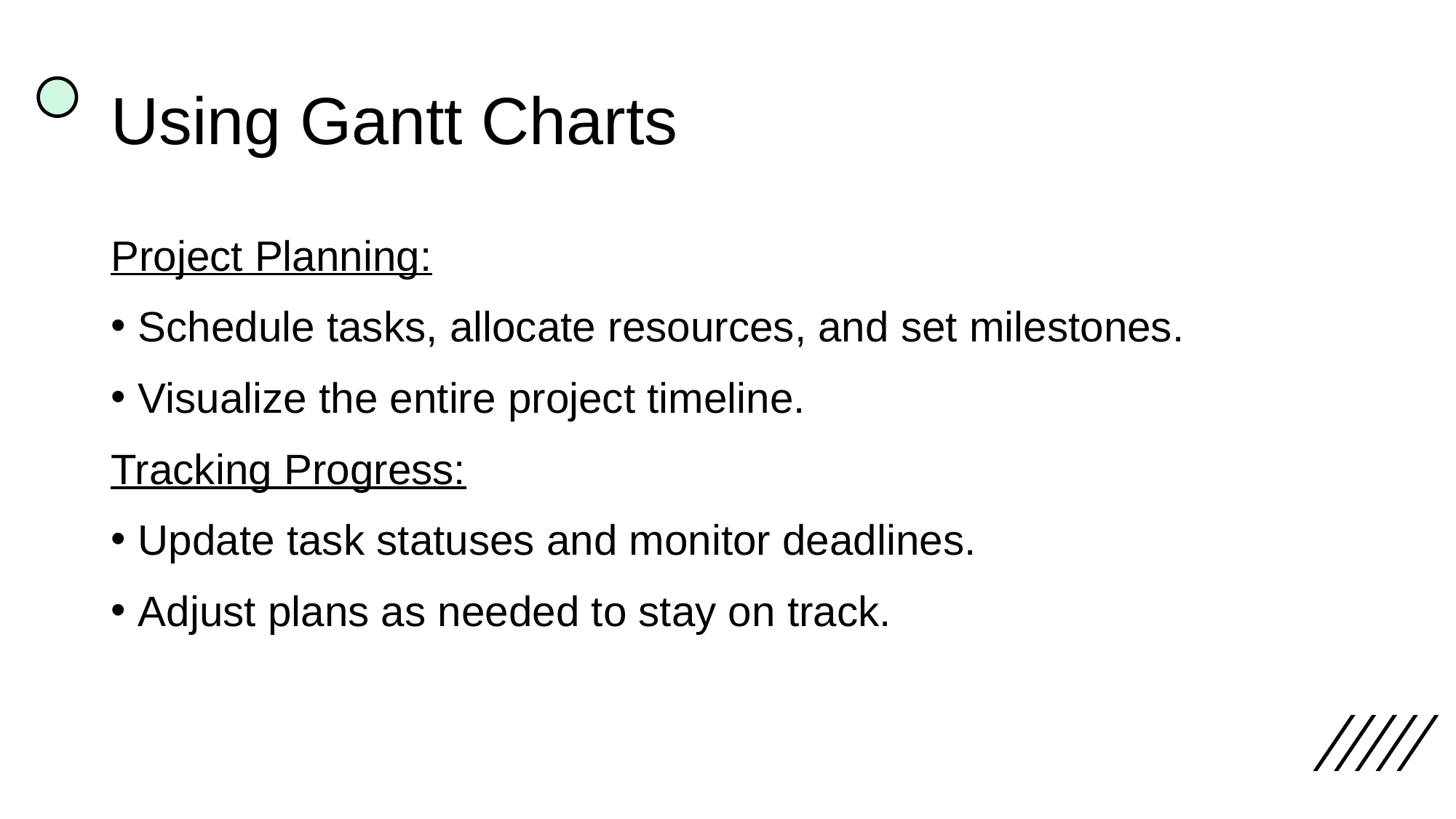

# Using Gantt Charts
Project Planning:
Schedule tasks, allocate resources, and set milestones.
Visualize the entire project timeline.
Tracking Progress:
Update task statuses and monitor deadlines.
Adjust plans as needed to stay on track.